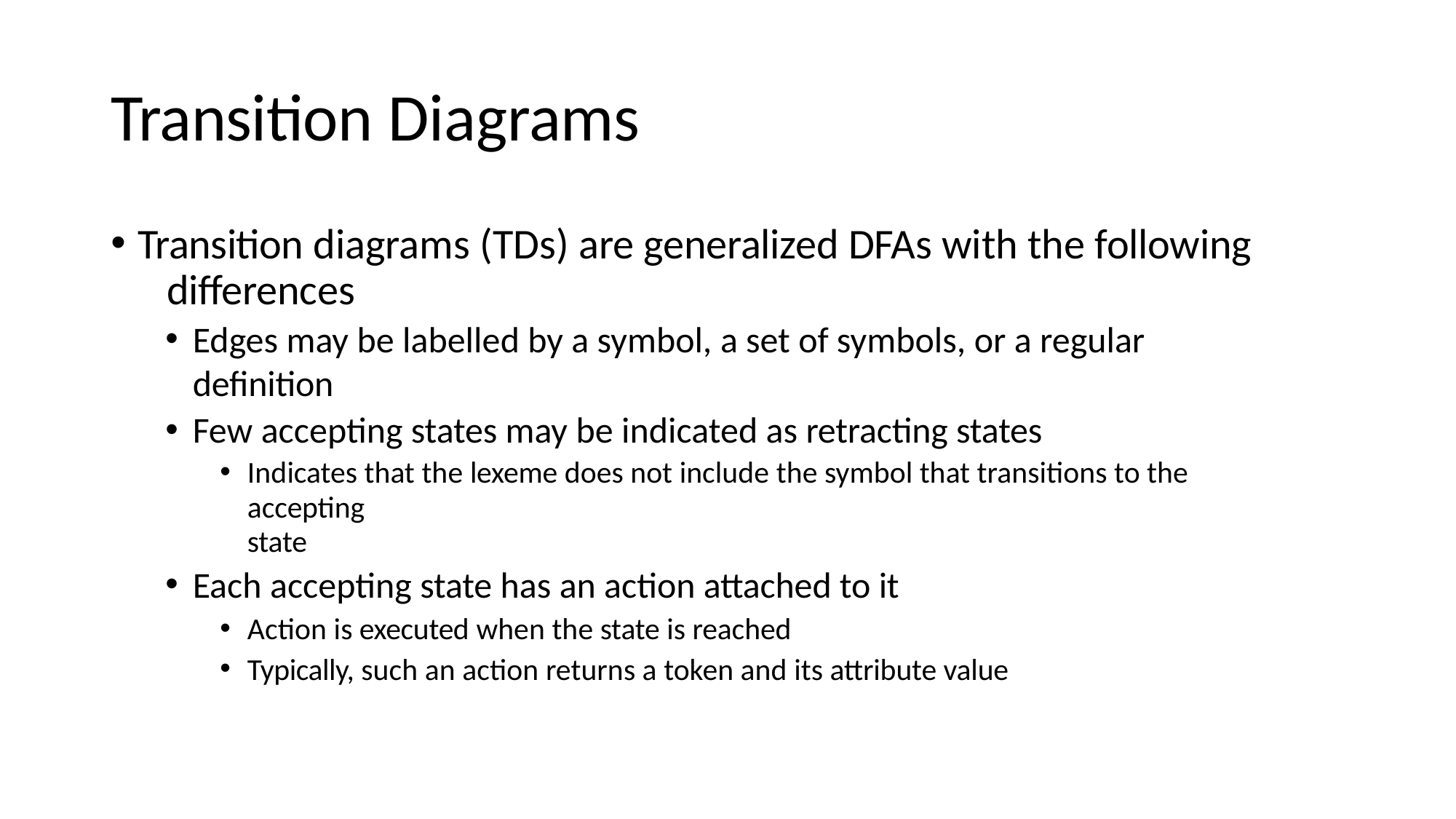

# Transition Diagrams
Transition diagrams (TDs) are generalized DFAs with the following 	differences
Edges may be labelled by a symbol, a set of symbols, or a regular definition
Few accepting states may be indicated as retracting states
Indicates that the lexeme does not include the symbol that transitions to the accepting
state
Each accepting state has an action attached to it
Action is executed when the state is reached
Typically, such an action returns a token and its attribute value